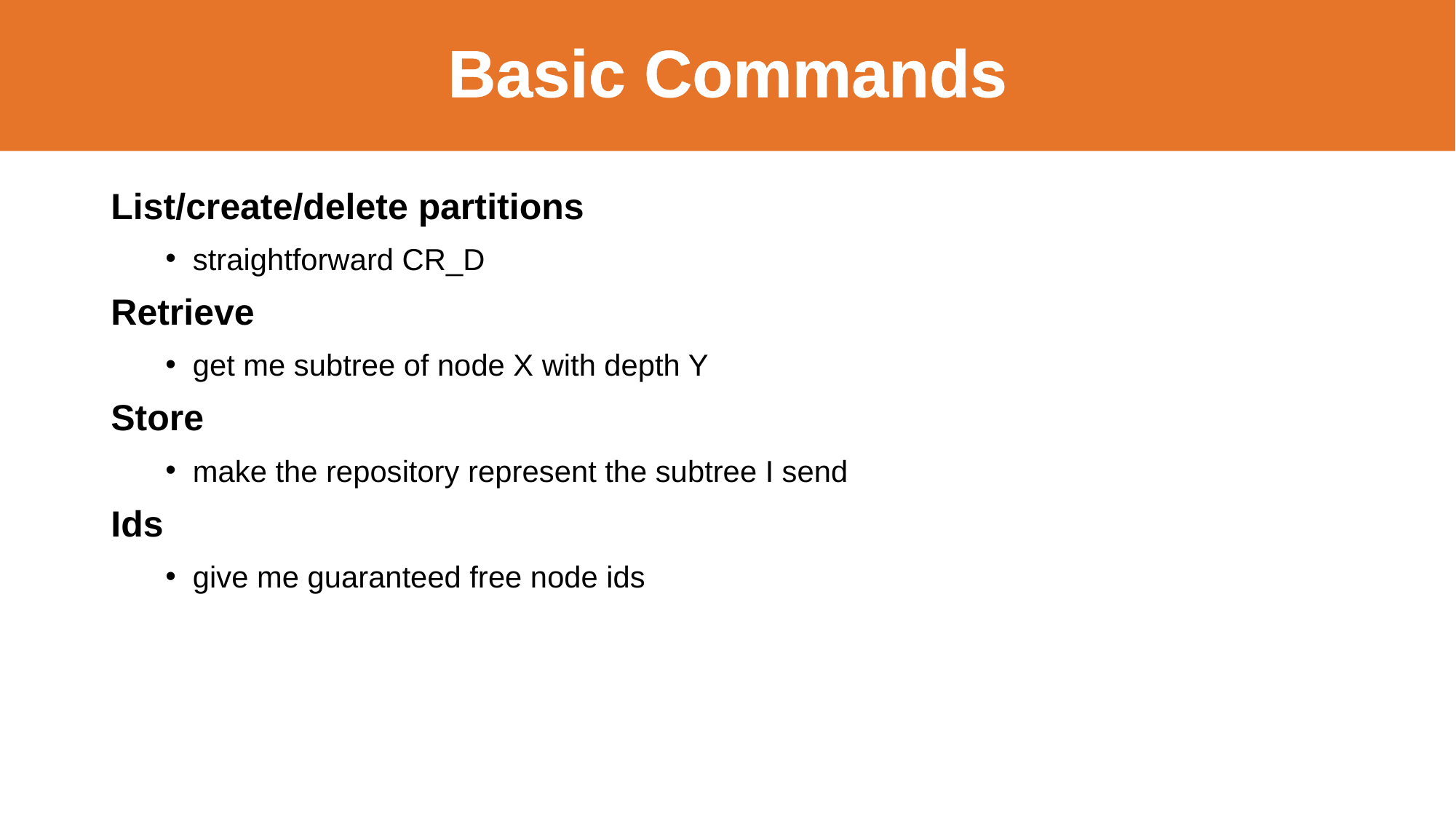

# Basic Commands
List/create/delete partitions
straightforward CR_D
Retrieve
get me subtree of node X with depth Y
Store
make the repository represent the subtree I send
Ids
give me guaranteed free node ids